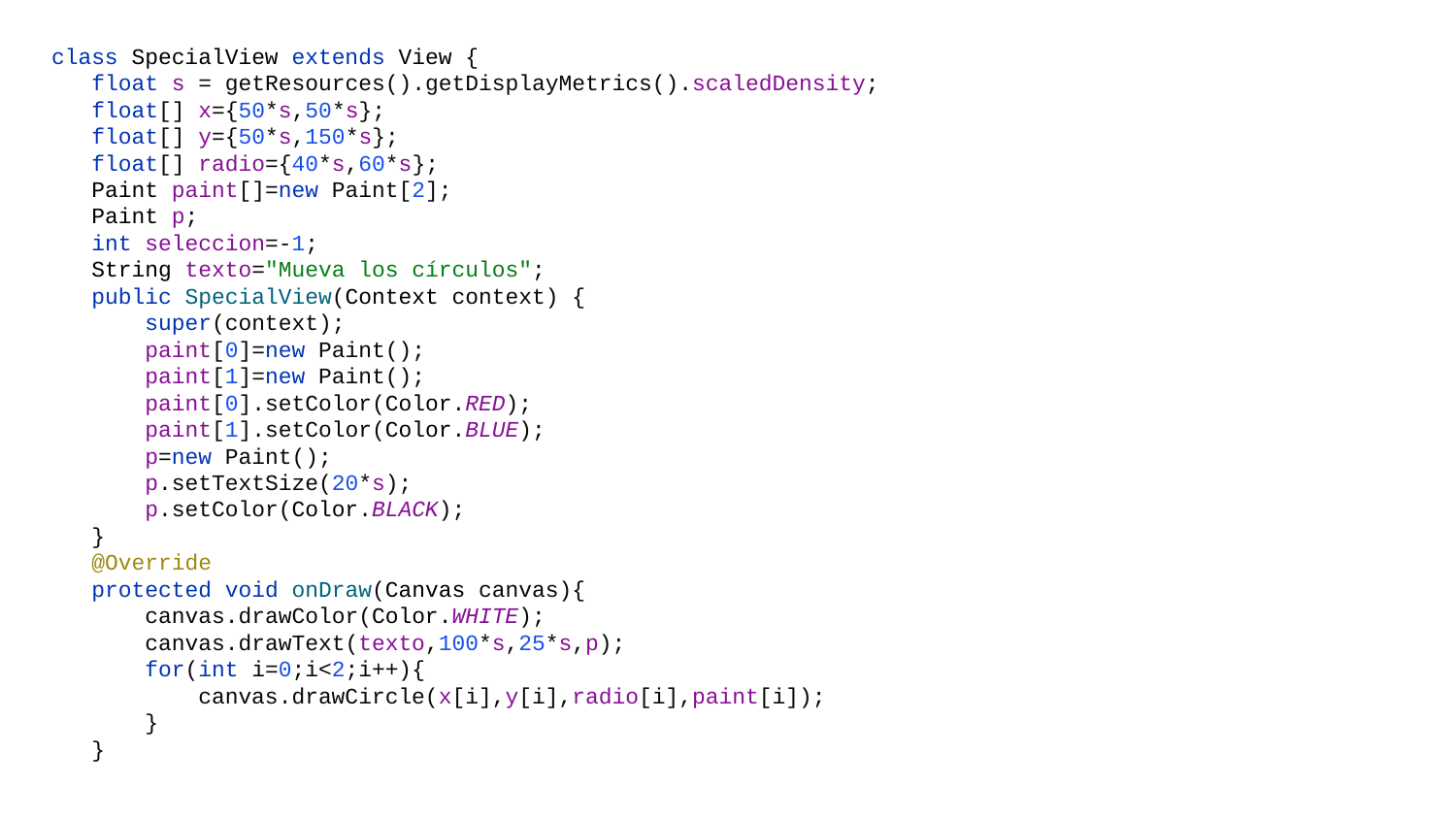

class SpecialView extends View {
   float s = getResources().getDisplayMetrics().scaledDensity;
   float[] x={50*s,50*s};
   float[] y={50*s,150*s};
   float[] radio={40*s,60*s};
   Paint paint[]=new Paint[2];
   Paint p;
   int seleccion=-1;
   String texto="Mueva los círculos";
   public SpecialView(Context context) {
       super(context);
       paint[0]=new Paint();
       paint[1]=new Paint();
       paint[0].setColor(Color.RED);
       paint[1].setColor(Color.BLUE);
       p=new Paint();
       p.setTextSize(20*s);
       p.setColor(Color.BLACK);
   }
   @Override
   protected void onDraw(Canvas canvas){
       canvas.drawColor(Color.WHITE);
       canvas.drawText(texto,100*s,25*s,p);
       for(int i=0;i<2;i++){
           canvas.drawCircle(x[i],y[i],radio[i],paint[i]);
       }
   }